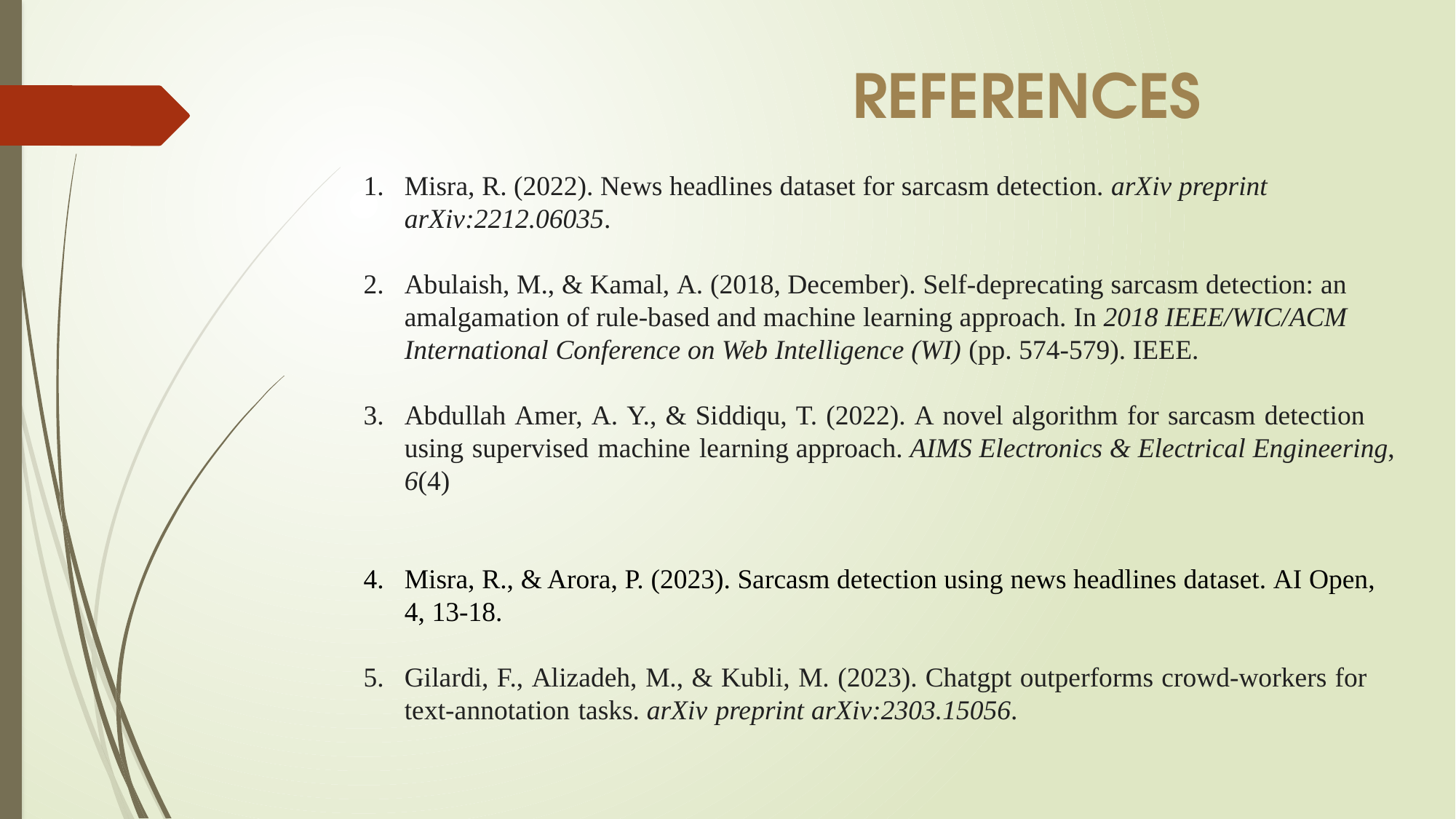

REFERENCES
Misra, R. (2022). News headlines dataset for sarcasm detection. arXiv preprint arXiv:2212.06035.

Abulaish, M., & Kamal, A. (2018, December). Self-deprecating sarcasm detection: an amalgamation of rule-based and machine learning approach. In 2018 IEEE/WIC/ACM International Conference on Web Intelligence (WI) (pp. 574-579). IEEE.

Abdullah Amer, A. Y., & Siddiqu, T. (2022). A novel algorithm for sarcasm detection using supervised machine learning approach. AIMS Electronics & Electrical Engineering, 6(4)

Misra, R., & Arora, P. (2023). Sarcasm detection using news headlines dataset. AI Open, 4, 13-18.

Gilardi, F., Alizadeh, M., & Kubli, M. (2023). Chatgpt outperforms crowd-workers for text-annotation tasks. arXiv preprint arXiv:2303.15056.